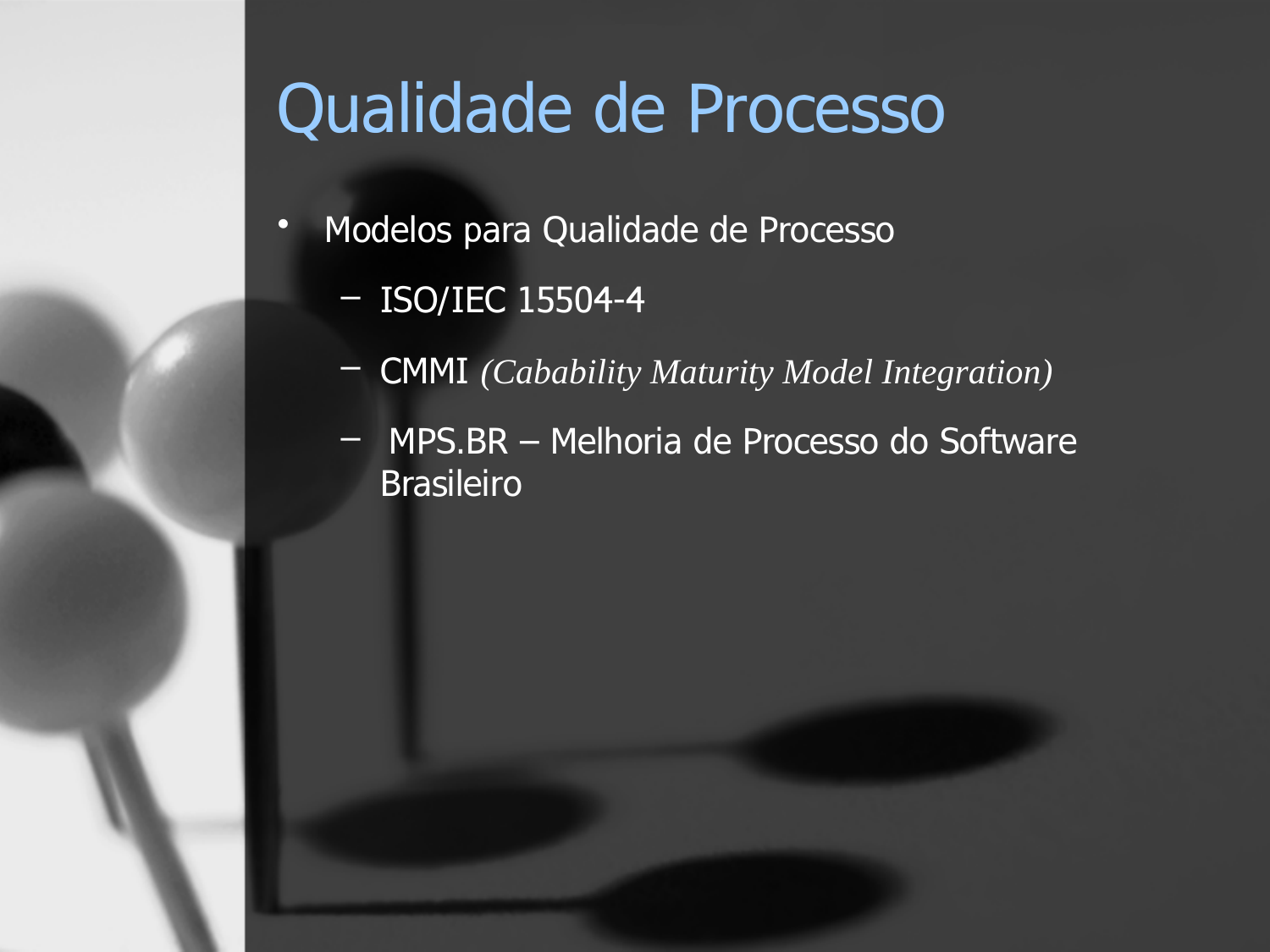

# Qualidade de Processo
Modelos para Qualidade de Processo
ISO/IEC 15504-4
CMMI (Cabability Maturity Model Integration)
 MPS.BR – Melhoria de Processo do Software Brasileiro